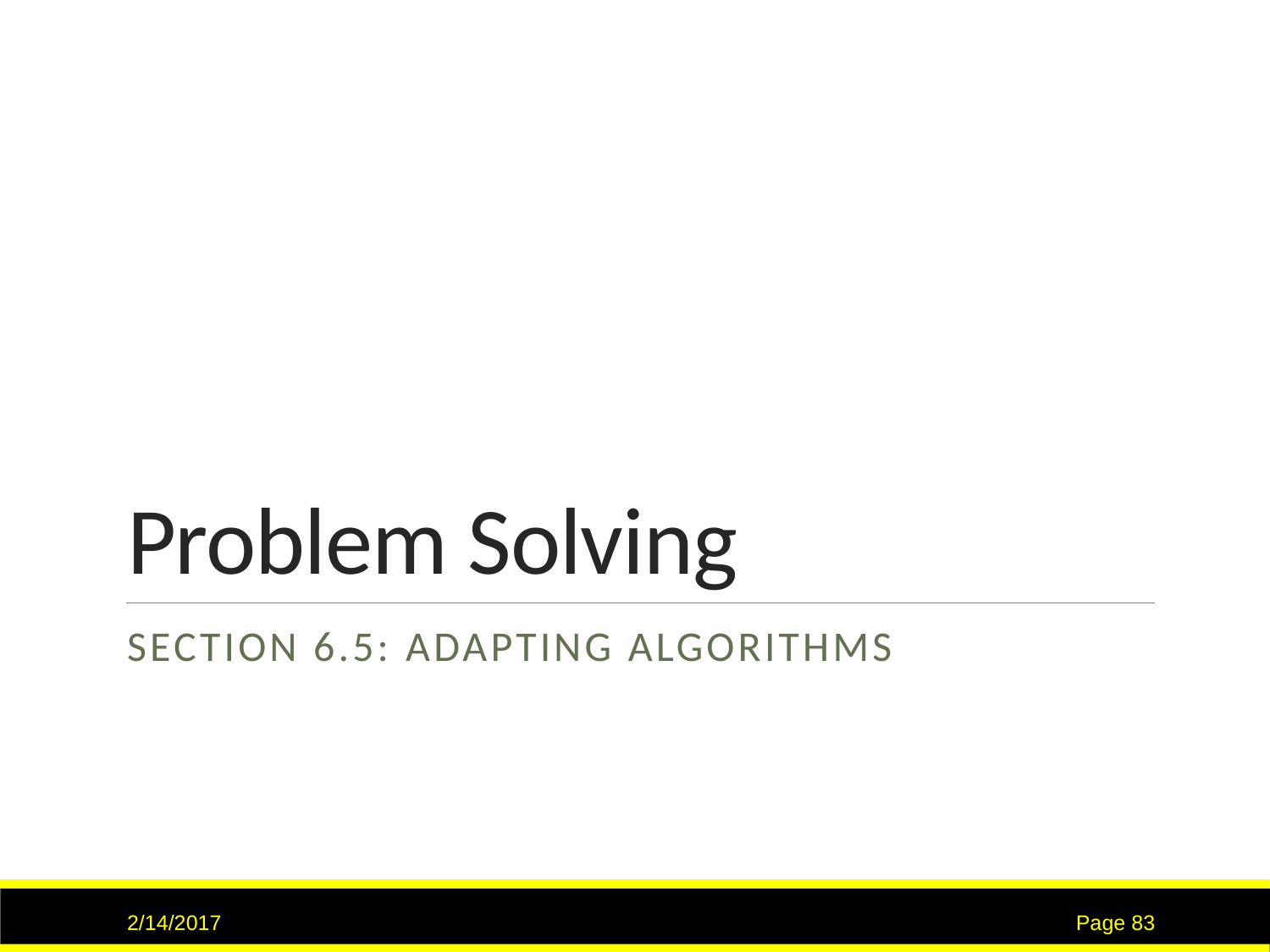

# Problem Solving
Section 6.5: Adapting Algorithms
2/14/2017
Page 83